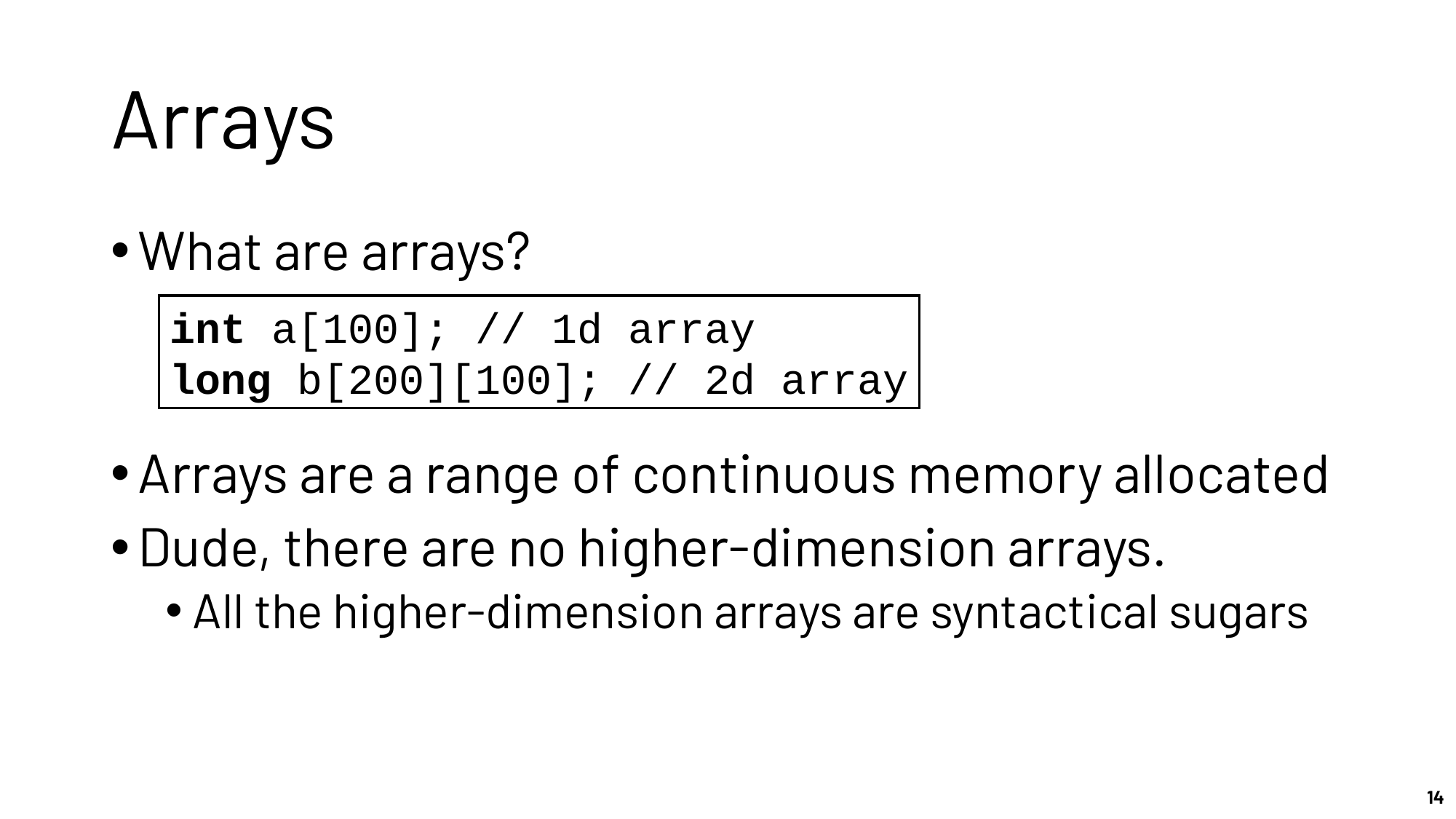

# Arrays
What are arrays?

Arrays are a range of continuous memory allocated
Dude, there are no higher-dimension arrays.
All the higher-dimension arrays are syntactical sugars
int a[100]; // 1d array
long b[200][100]; // 2d array
14